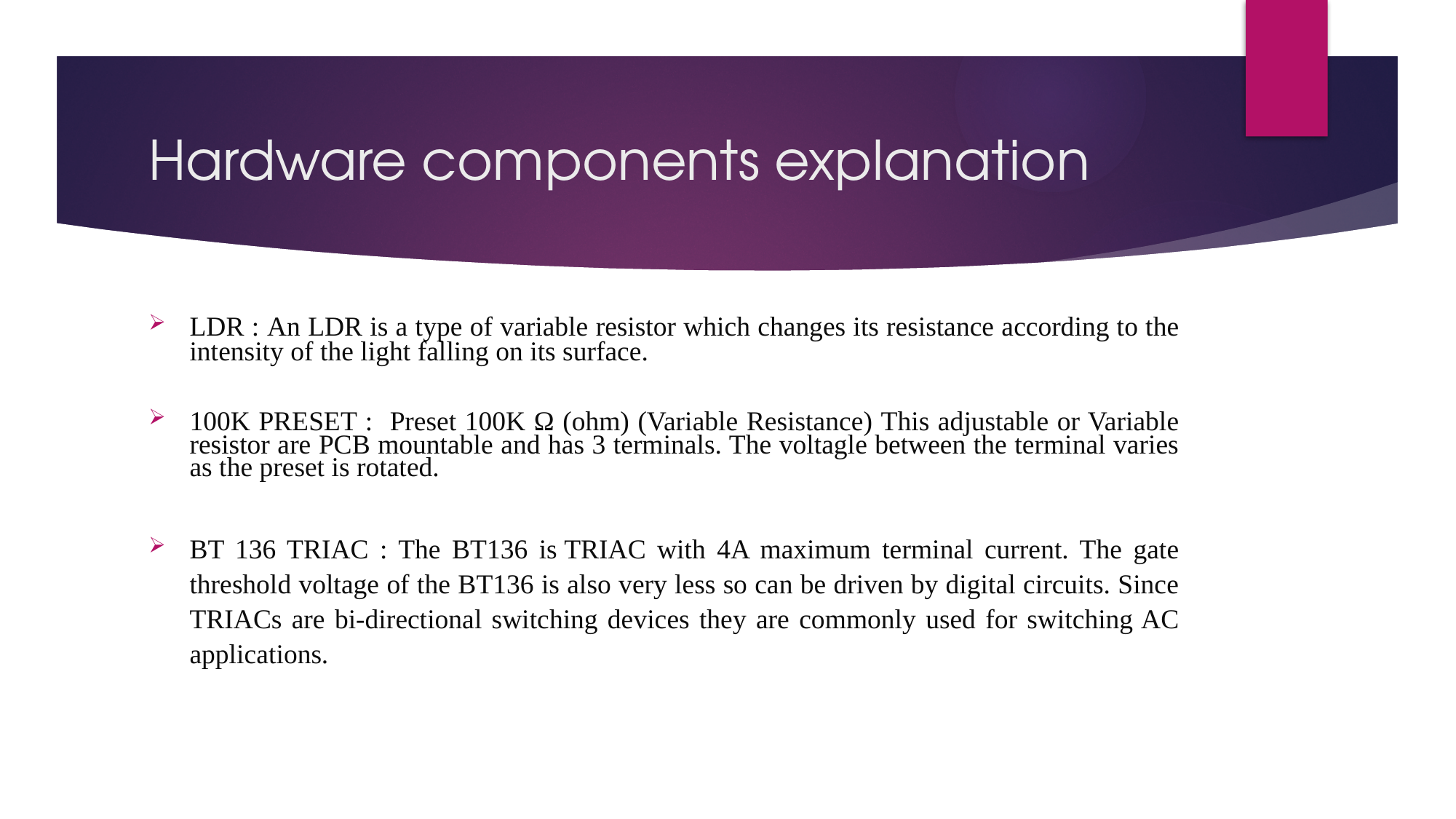

# Hardware components explanation
LDR : An LDR is a type of variable resistor which changes its resistance according to the intensity of the light falling on its surface.

100K PRESET :  Preset 100K Ω (ohm) (Variable Resistance) This adjustable or Variable resistor are PCB mountable and has 3 terminals. The voltagle between the terminal varies as the preset is rotated.

BT 136 TRIAC : The BT136 is TRIAC with 4A maximum terminal current. The gate threshold voltage of the BT136 is also very less so can be driven by digital circuits. Since TRIACs are bi-directional switching devices they are commonly used for switching AC applications.